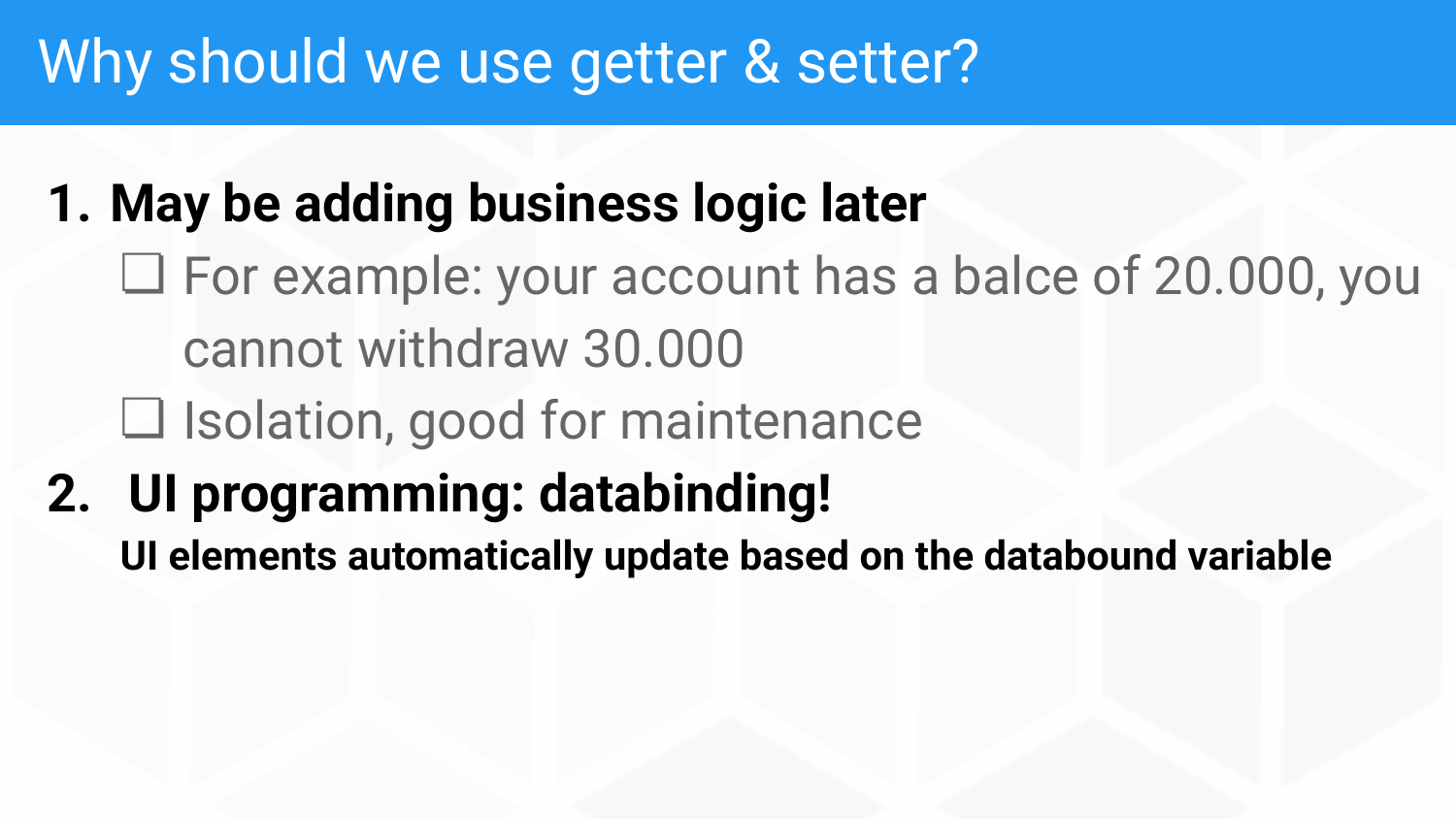

# Why should we use getter & setter?
May be adding business logic later
For example: your account has a balce of 20.000, you cannot withdraw 30.000
Isolation, good for maintenance
UI programming: databinding!
UI elements automatically update based on the databound variable